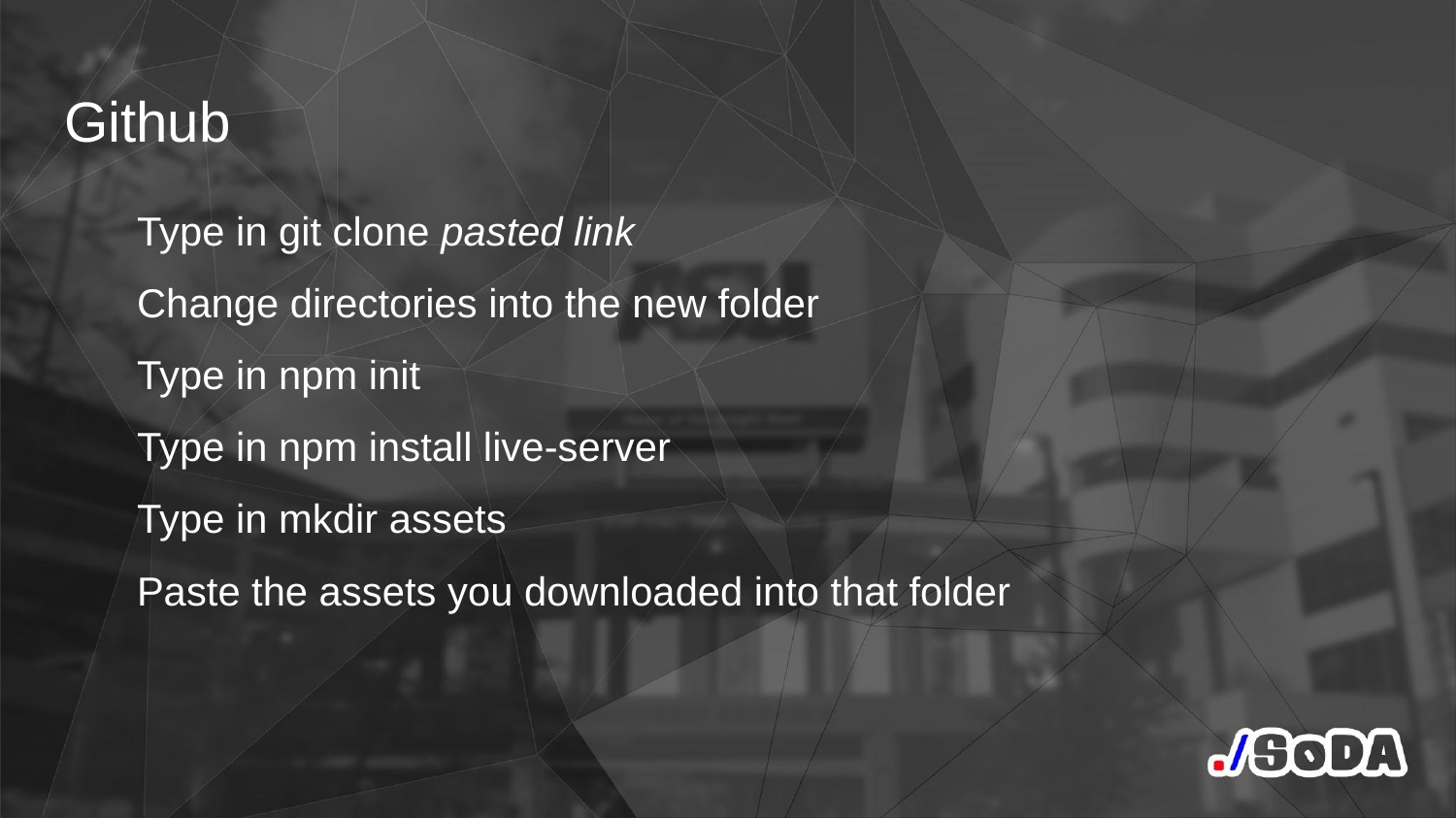

# Github
Type in git clone pasted link
Change directories into the new folder
Type in npm init
Type in npm install live-server
Type in mkdir assets
Paste the assets you downloaded into that folder